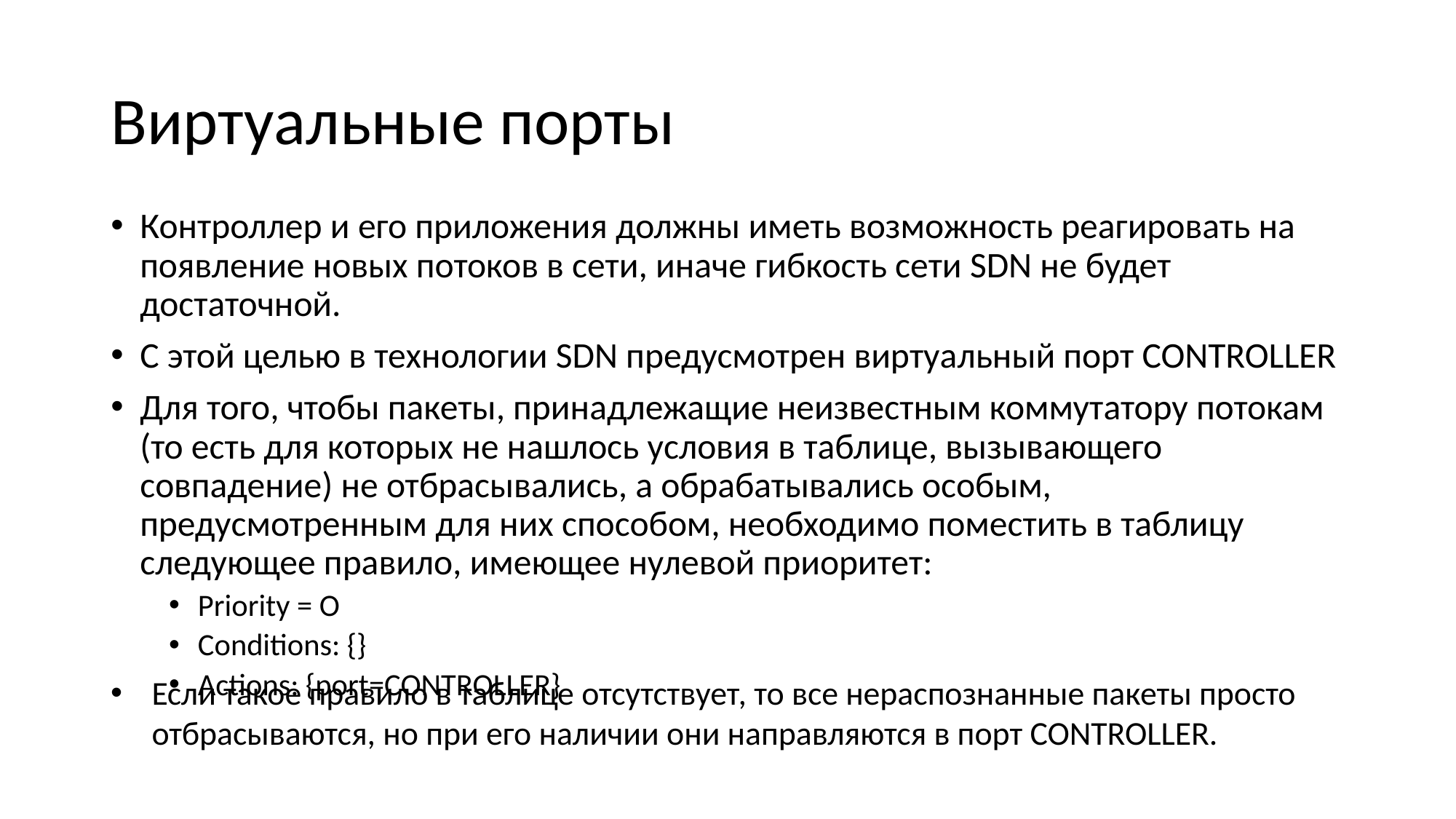

# Виртуальные порты
Контроллер и его приложения должны иметь возможность реагировать на появление новых потоков в сети, иначе гибкость сети SDN не будет достаточной.
С этой целью в технологии SDN предусмотрен виртуальный порт CONTROLLER
Для того, чтобы пакеты, принадлежащие неизвестным коммутатору потокам (то есть для которых не нашлось условия в таблице, вызывающего совпадение) не отбрасывались, а обрабатывались особым, предусмотренным для них способом, необходимо поместить в таблицу следующее правило, имеющее нулевой приоритет:
Priority = О
Conditions: {}
Actions: {port=CONTROLLER}
Если такое правило в таблице отсутствует, то все нераспознанные пакеты просто отбрасываются, но при его наличии они направляются в порт CONTROLLER.